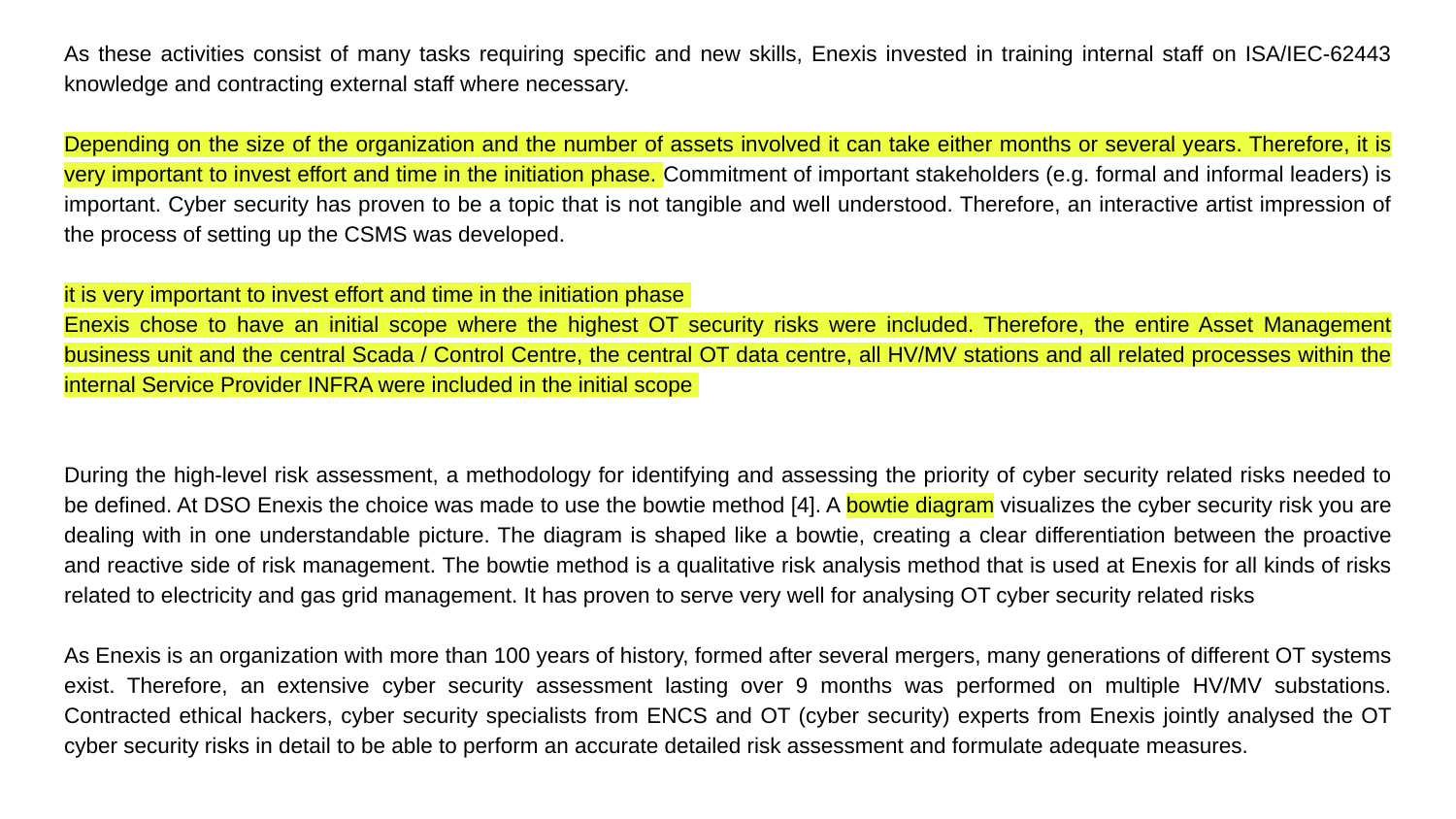

As these activities consist of many tasks requiring specific and new skills, Enexis invested in training internal staff on ISA/IEC-62443 knowledge and contracting external staff where necessary.

Depending on the size of the organization and the number of assets involved it can take either months or several years. Therefore, it is very important to invest effort and time in the initiation phase. Commitment of important stakeholders (e.g. formal and informal leaders) is important. Cyber security has proven to be a topic that is not tangible and well understood. Therefore, an interactive artist impression of the process of setting up the CSMS was developed.

it is very important to invest effort and time in the initiation phase
Enexis chose to have an initial scope where the highest OT security risks were included. Therefore, the entire Asset Management business unit and the central Scada / Control Centre, the central OT data centre, all HV/MV stations and all related processes within the internal Service Provider INFRA were included in the initial scope

During the high-level risk assessment, a methodology for identifying and assessing the priority of cyber security related risks needed to be defined. At DSO Enexis the choice was made to use the bowtie method [4]. A bowtie diagram visualizes the cyber security risk you are dealing with in one understandable picture. The diagram is shaped like a bowtie, creating a clear differentiation between the proactive and reactive side of risk management. The bowtie method is a qualitative risk analysis method that is used at Enexis for all kinds of risks related to electricity and gas grid management. It has proven to serve very well for analysing OT cyber security related risks

As Enexis is an organization with more than 100 years of history, formed after several mergers, many generations of different OT systems exist. Therefore, an extensive cyber security assessment lasting over 9 months was performed on multiple HV/MV substations. Contracted ethical hackers, cyber security specialists from ENCS and OT (cyber security) experts from Enexis jointly analysed the OT cyber security risks in detail to be able to perform an accurate detailed risk assessment and formulate adequate measures.